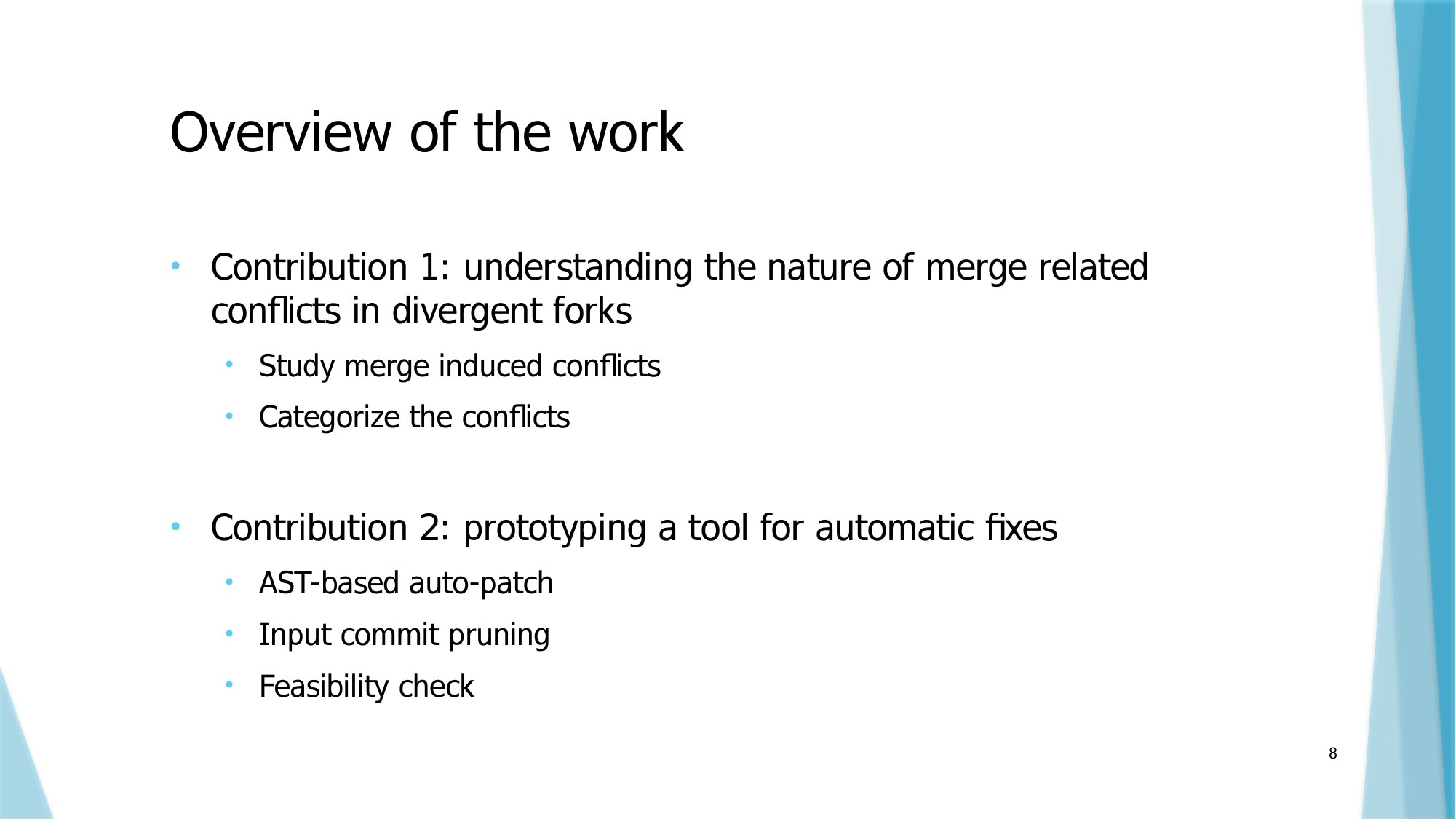

# Overview of the work
Contribution 1: understanding the nature of merge related conflicts in divergent forks
Study merge induced conflicts
Categorize the conflicts

Contribution 2: prototyping a tool for automatic fixes
AST-based auto-patch
Input commit pruning
Feasibility check
8